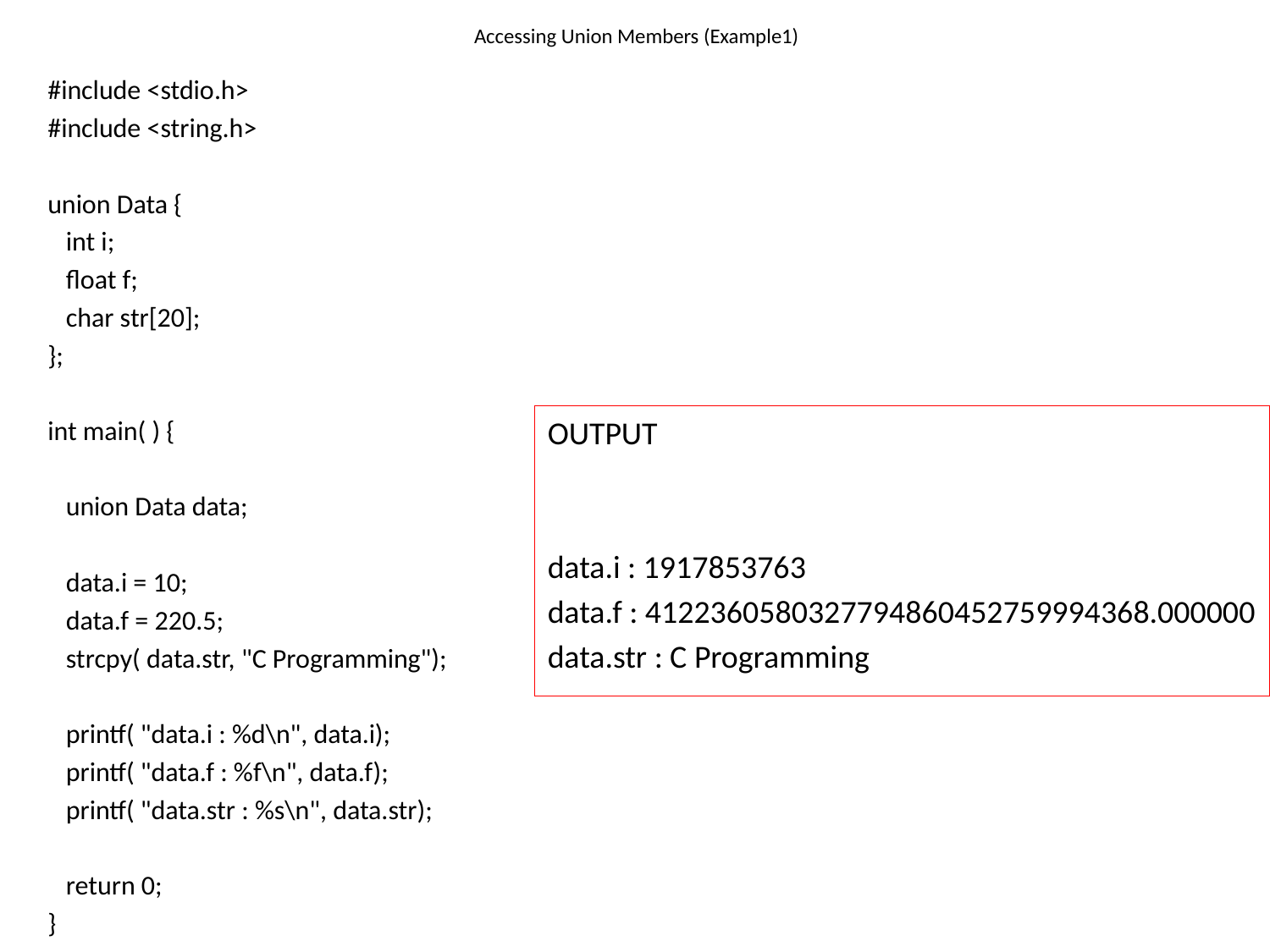

# Accessing Union Members (Example1)
#include <stdio.h>
#include <string.h>

union Data {
   int i;
   float f;
   char str[20];
};

int main( ) {

   union Data data;

   data.i = 10;
   data.f = 220.5;
   strcpy( data.str, "C Programming");

   printf( "data.i : %d\n", data.i);
   printf( "data.f : %f\n", data.f);
   printf( "data.str : %s\n", data.str);

   return 0;
}
OUTPUT

data.i : 1917853763
data.f : 4122360580327794860452759994368.000000
data.str : C Programming